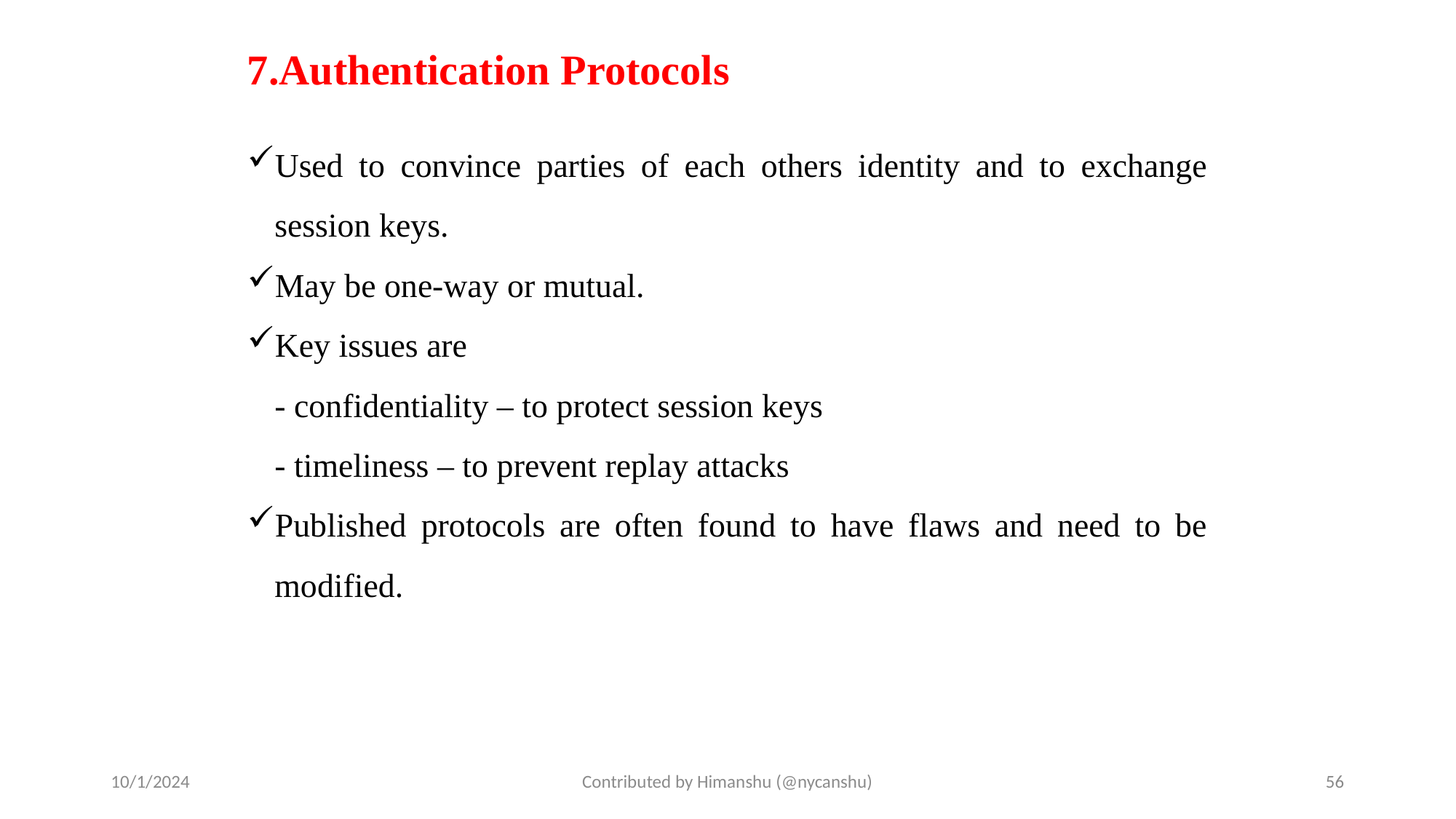

# 7.Authentication Protocols
Used to convince parties of each others identity and to exchange session keys.
May be one-way or mutual.
Key issues are
	- confidentiality – to protect session keys
	- timeliness – to prevent replay attacks
Published protocols are often found to have flaws and need to be modified.
10/1/2024
Contributed by Himanshu (@nycanshu)
56